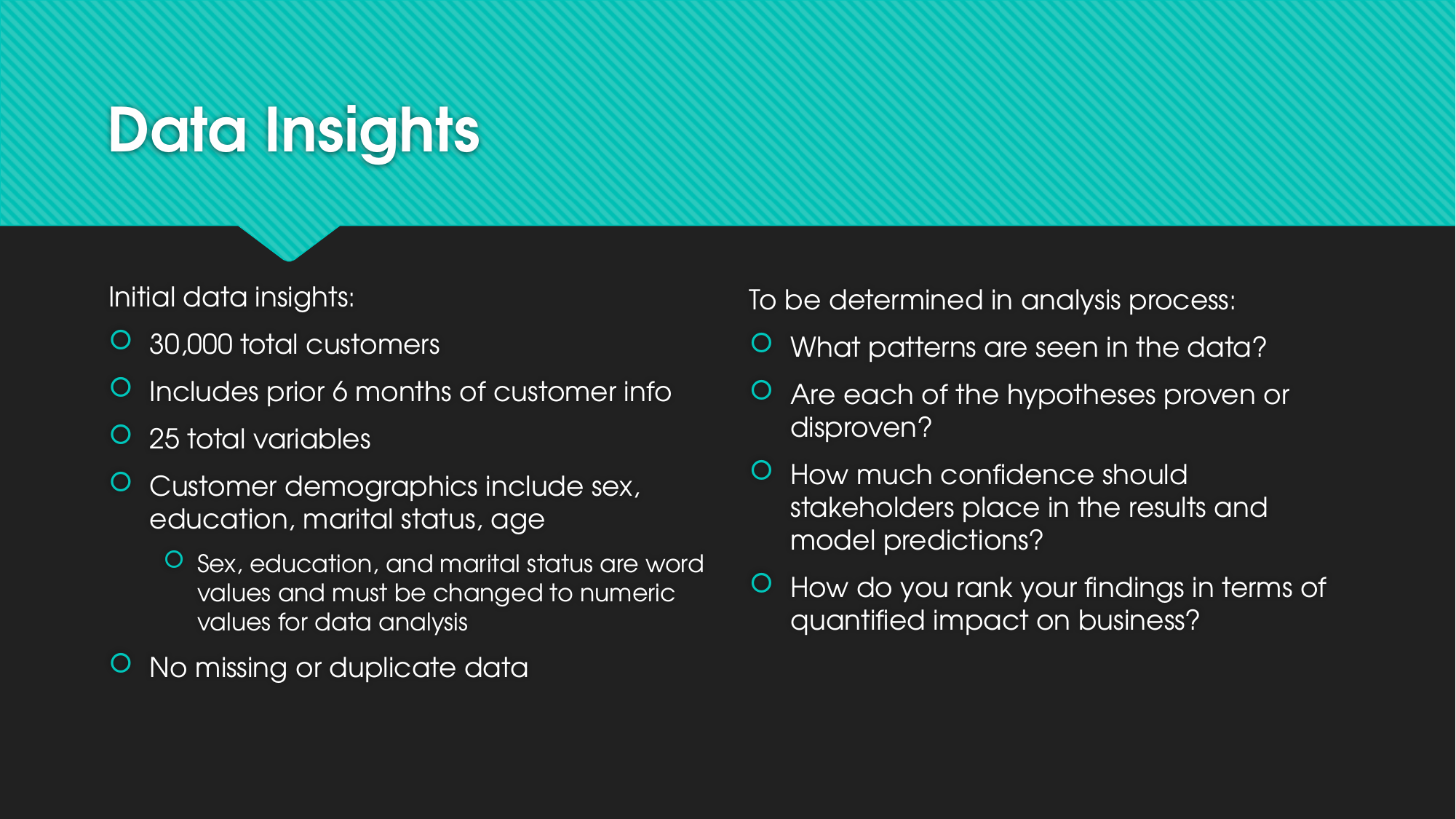

# Data Insights
Initial data insights:
30,000 total customers
Includes prior 6 months of customer info
25 total variables
Customer demographics include sex, education, marital status, age
Sex, education, and marital status are word values and must be changed to numeric values for data analysis
No missing or duplicate data

To be determined in analysis process:
What patterns are seen in the data?
Are each of the hypotheses proven or disproven?
How much confidence should stakeholders place in the results and model predictions?
How do you rank your findings in terms of quantified impact on business?